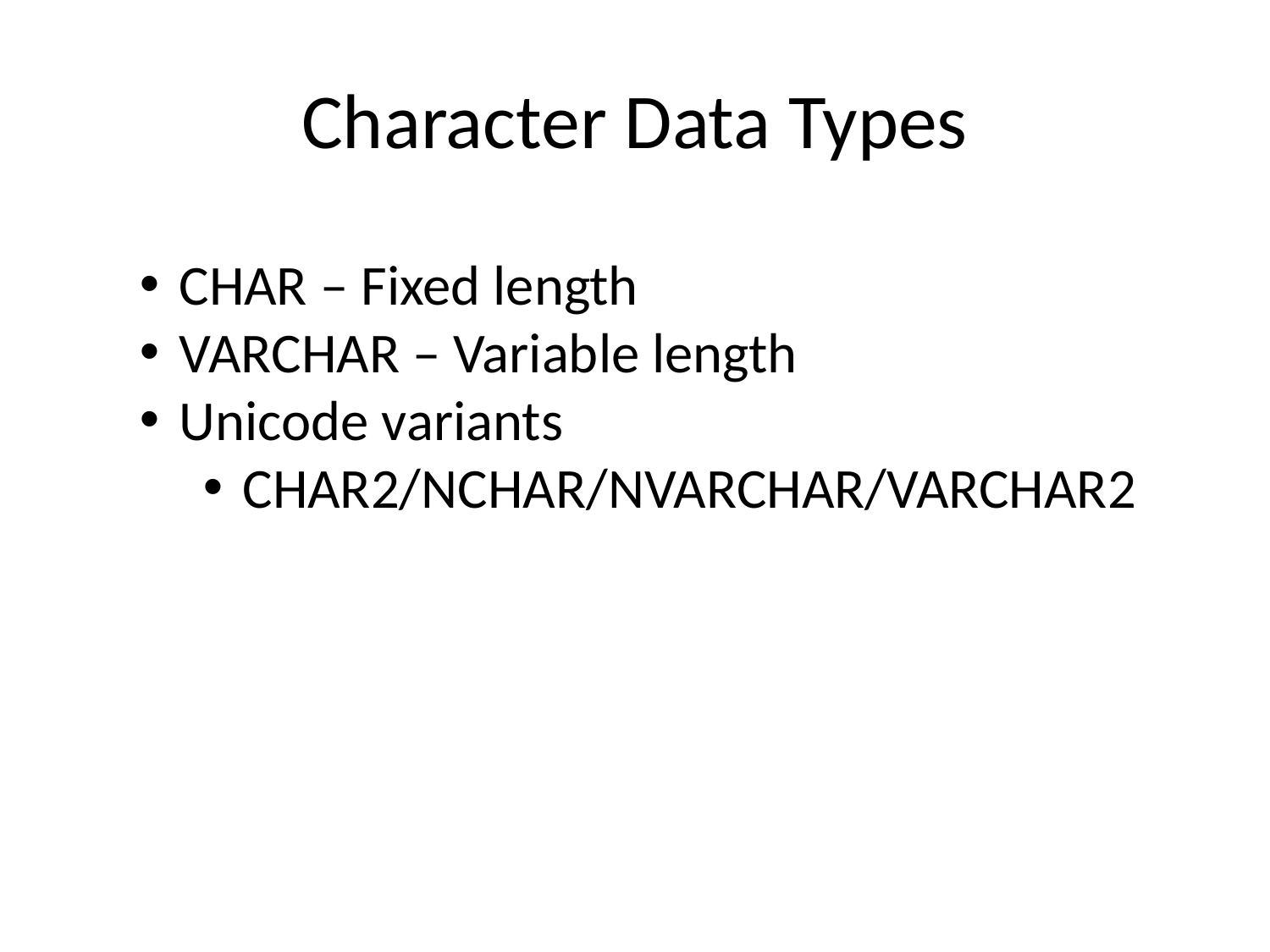

# Character Data Types
CHAR – Fixed length
VARCHAR – Variable length
Unicode variants
CHAR2/NCHAR/NVARCHAR/VARCHAR2